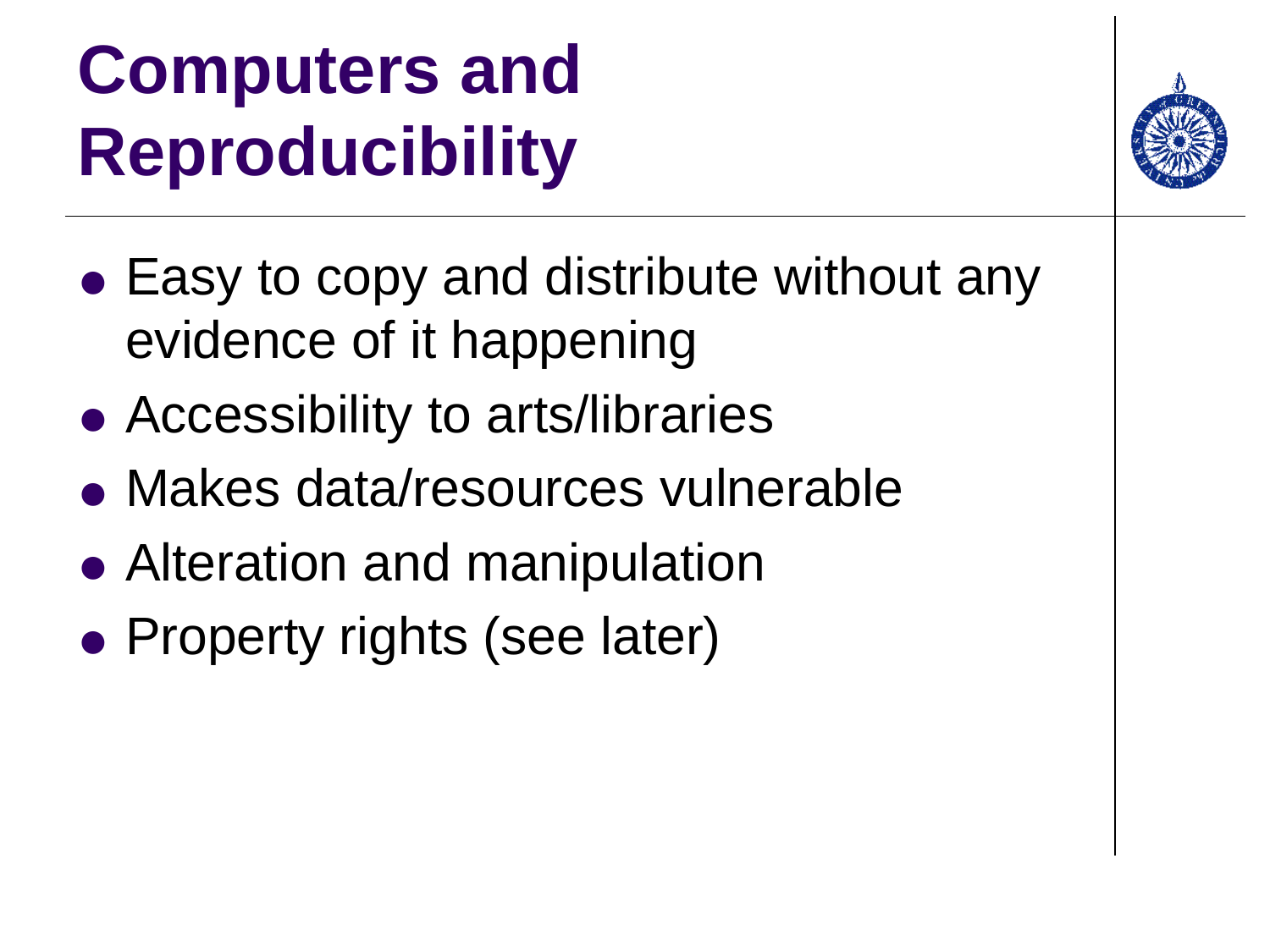

# Computers and Reproducibility
Easy to copy and distribute without any evidence of it happening
Accessibility to arts/libraries
Makes data/resources vulnerable
Alteration and manipulation
Property rights (see later)